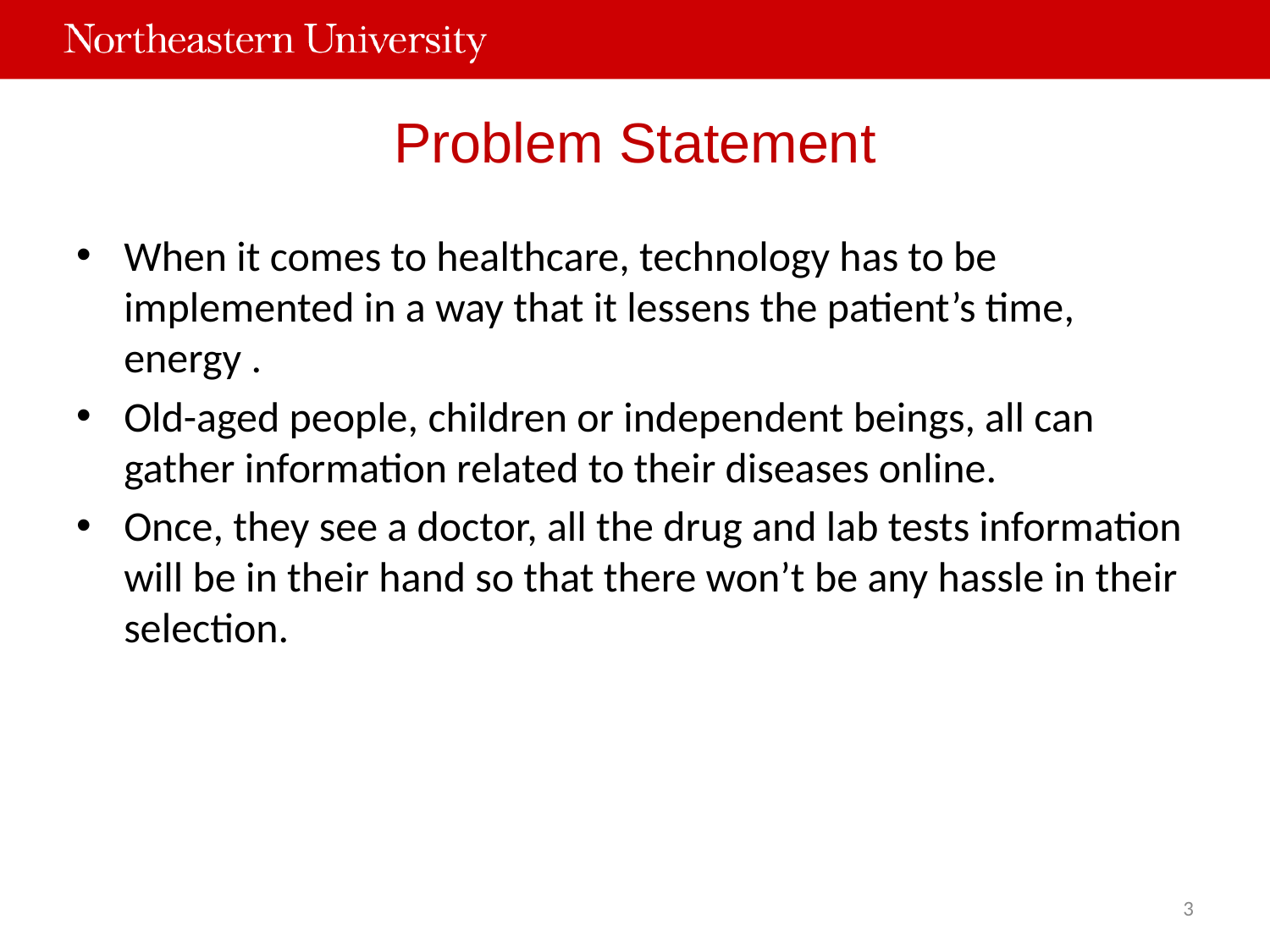

# Problem Statement
When it comes to healthcare, technology has to be implemented in a way that it lessens the patient’s time, energy .
Old-aged people, children or independent beings, all can gather information related to their diseases online.
Once, they see a doctor, all the drug and lab tests information will be in their hand so that there won’t be any hassle in their selection.

3